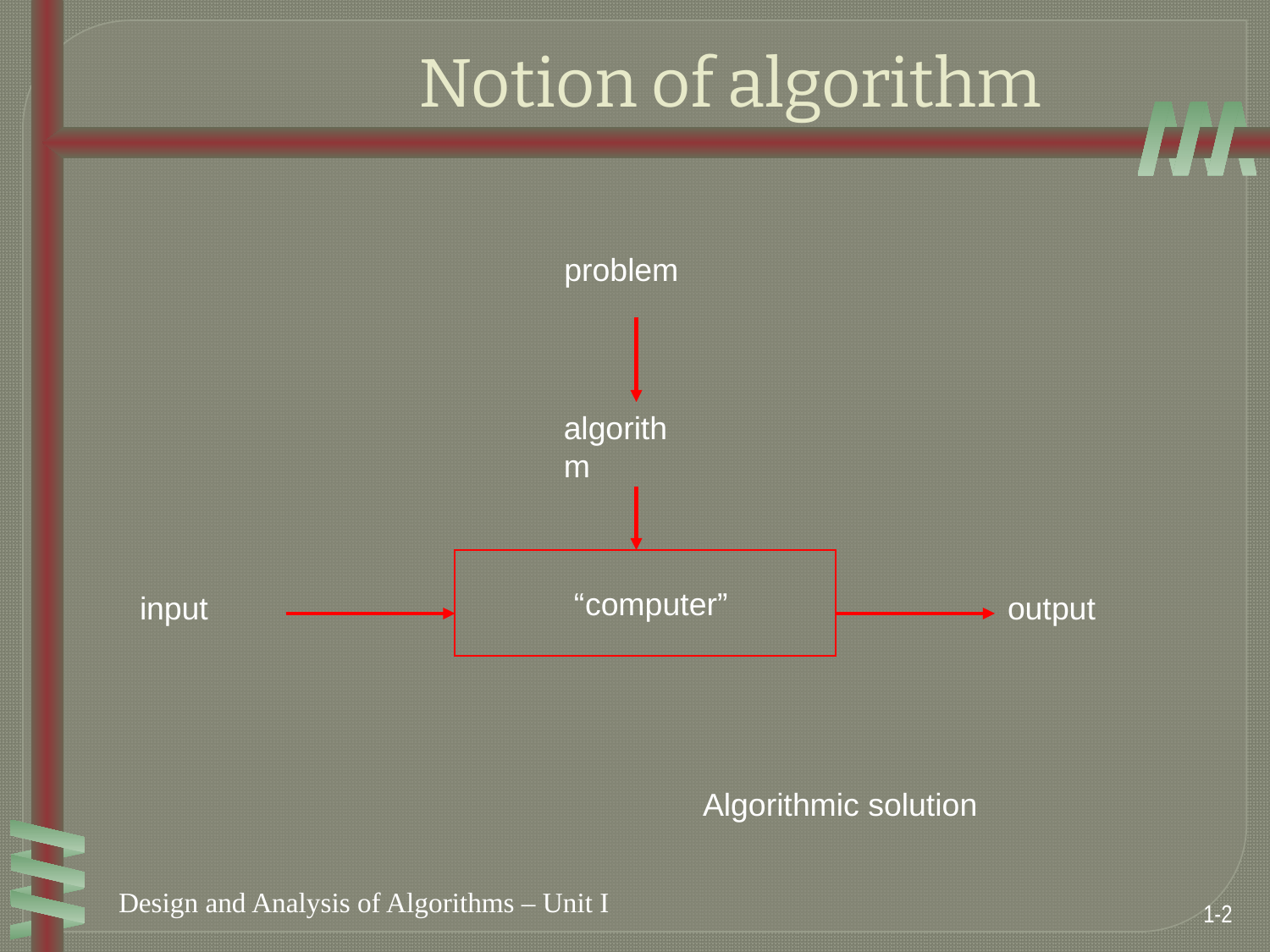

Notion of algorithm
problem
algorithm
            “computer”
input
output
Algorithmic solution